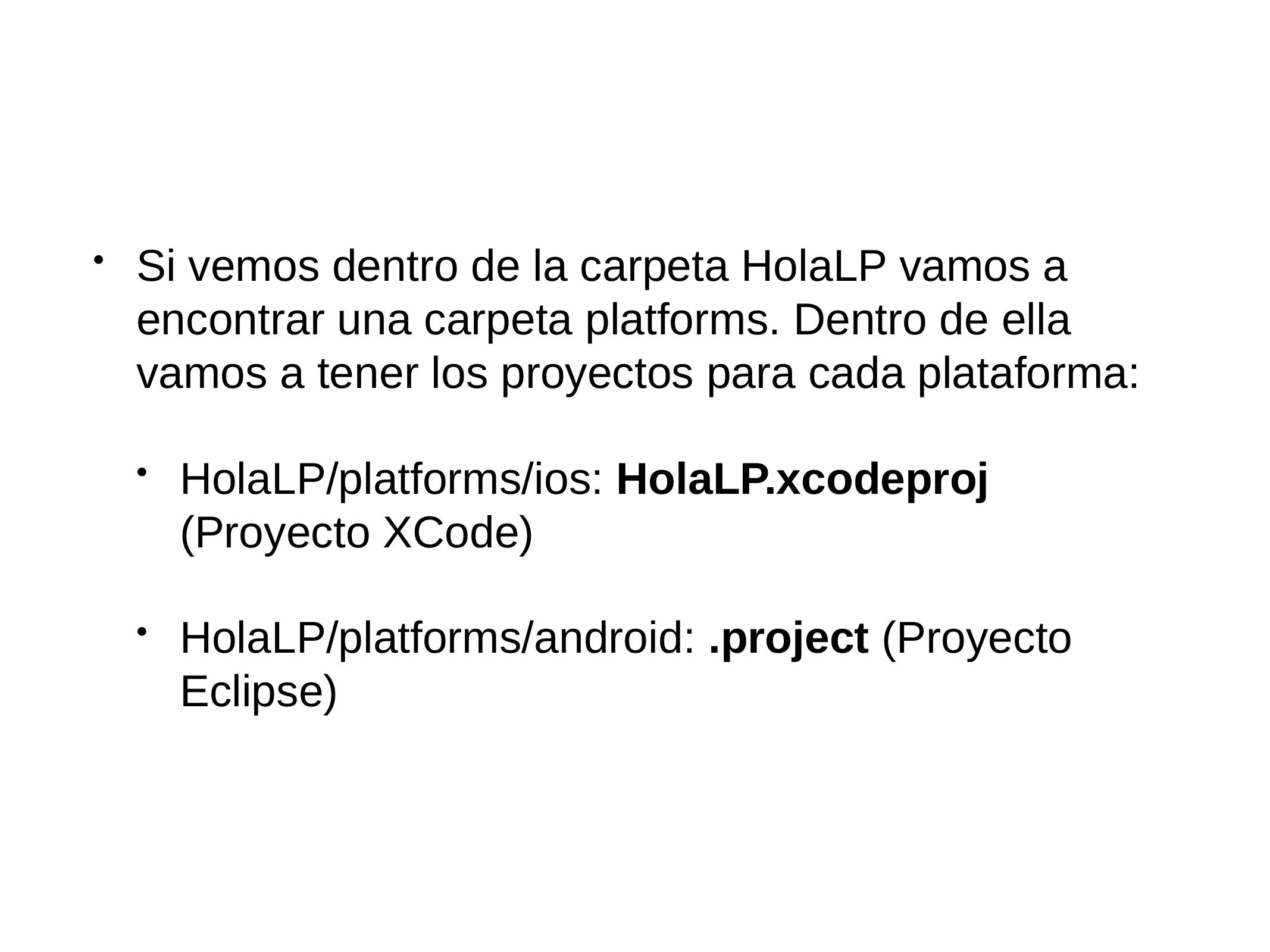

Si vemos dentro de la carpeta HolaLP vamos a encontrar una carpeta platforms. Dentro de ella vamos a tener los proyectos para cada plataforma:
HolaLP/platforms/ios: HolaLP.xcodeproj (Proyecto XCode)
HolaLP/platforms/android: .project (Proyecto Eclipse)